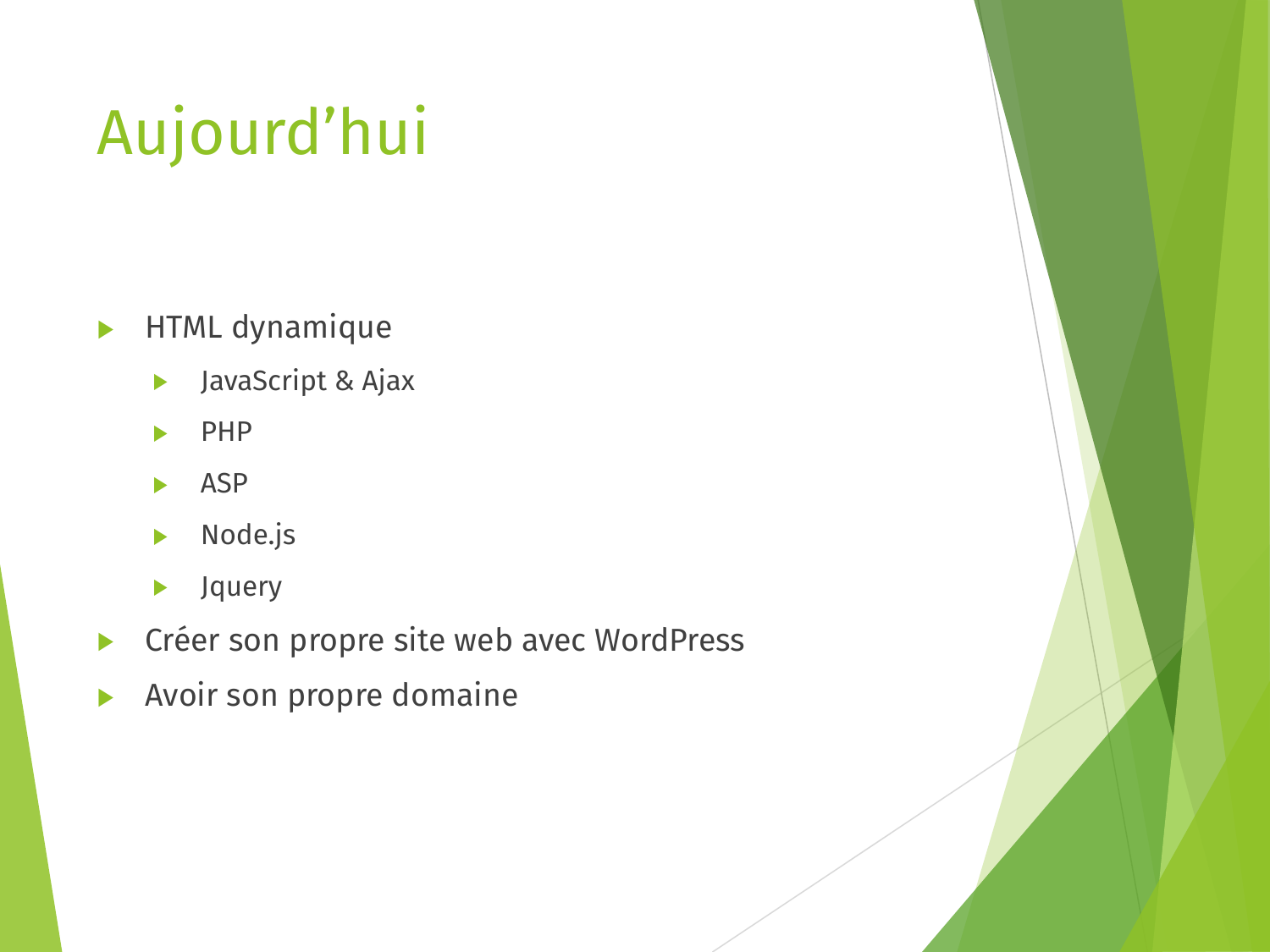

# Aujourd’hui
HTML dynamique
JavaScript & Ajax
PHP
ASP
Node.js
Jquery
Créer son propre site web avec WordPress
Avoir son propre domaine